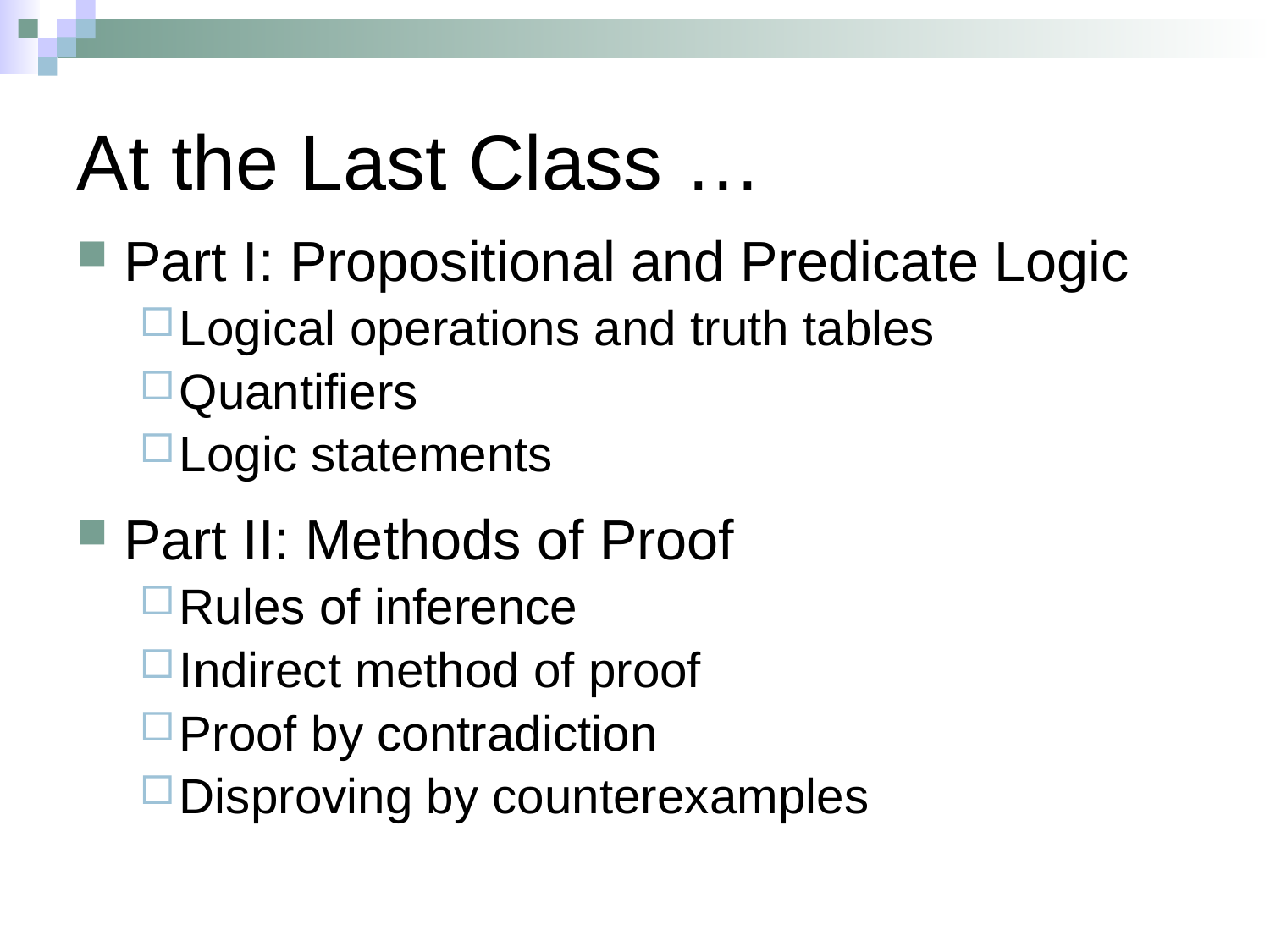

# At the Last Class …
Part I: Propositional and Predicate Logic
Logical operations and truth tables
Quantifiers
Logic statements
Part II: Methods of Proof
Rules of inference
Indirect method of proof
Proof by contradiction
Disproving by counterexamples